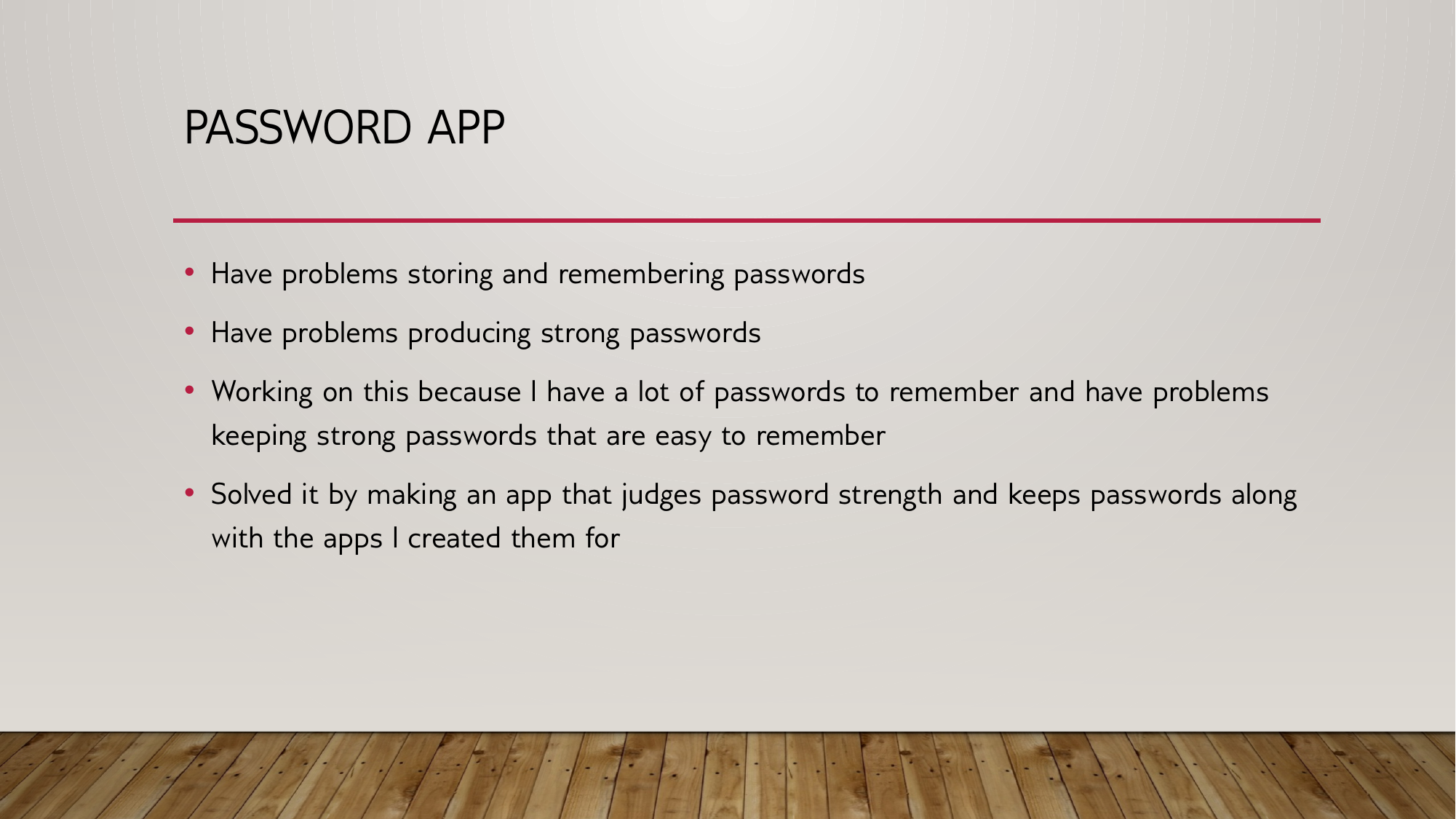

# Password App
Have problems storing and remembering passwords
Have problems producing strong passwords
Working on this because I have a lot of passwords to remember and have problems keeping strong passwords that are easy to remember
Solved it by making an app that judges password strength and keeps passwords along with the apps I created them for